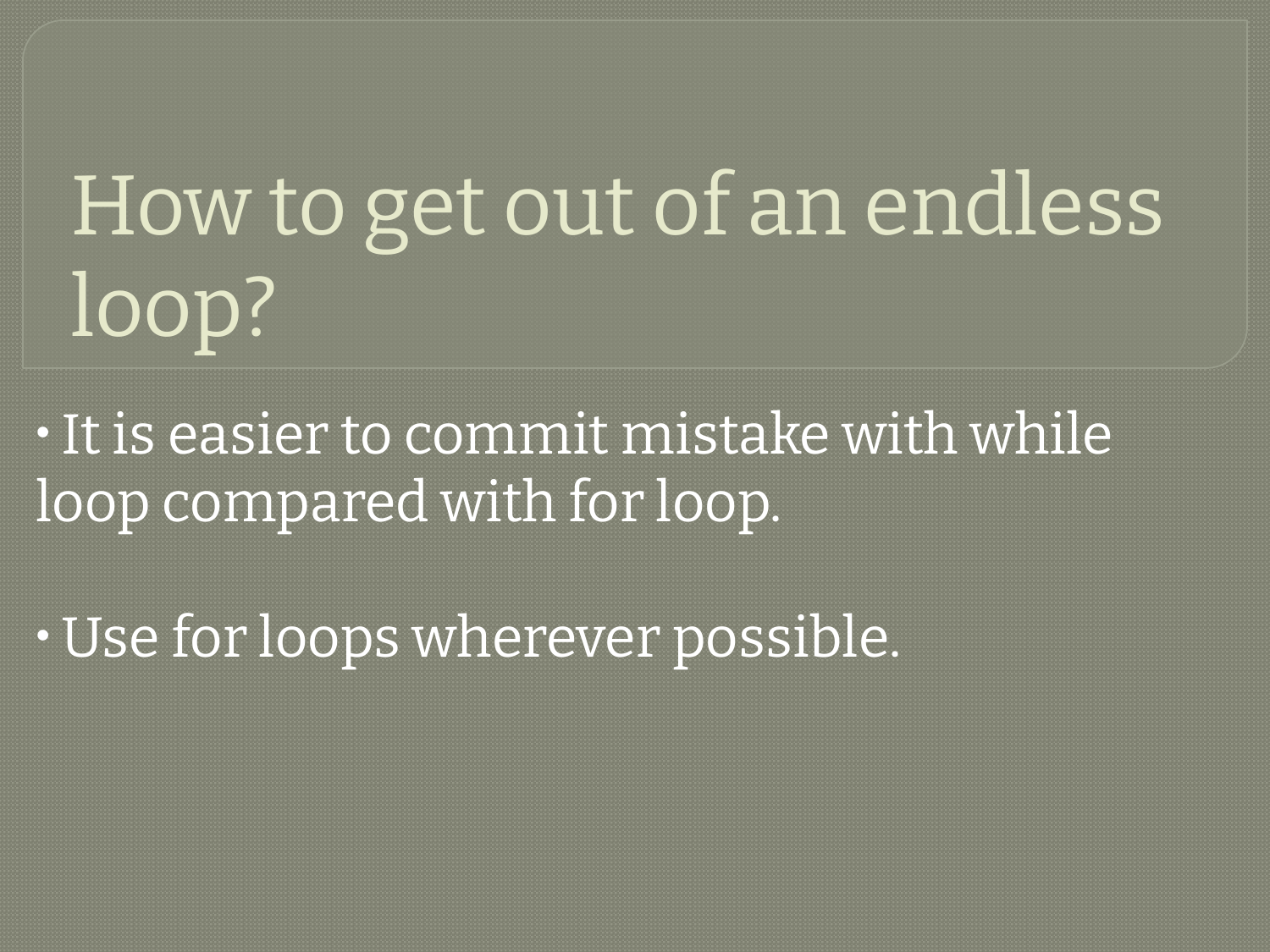

# How to get out of an endless loop?
 It is easier to commit mistake with while loop compared with for loop.

 Use for loops wherever possible.